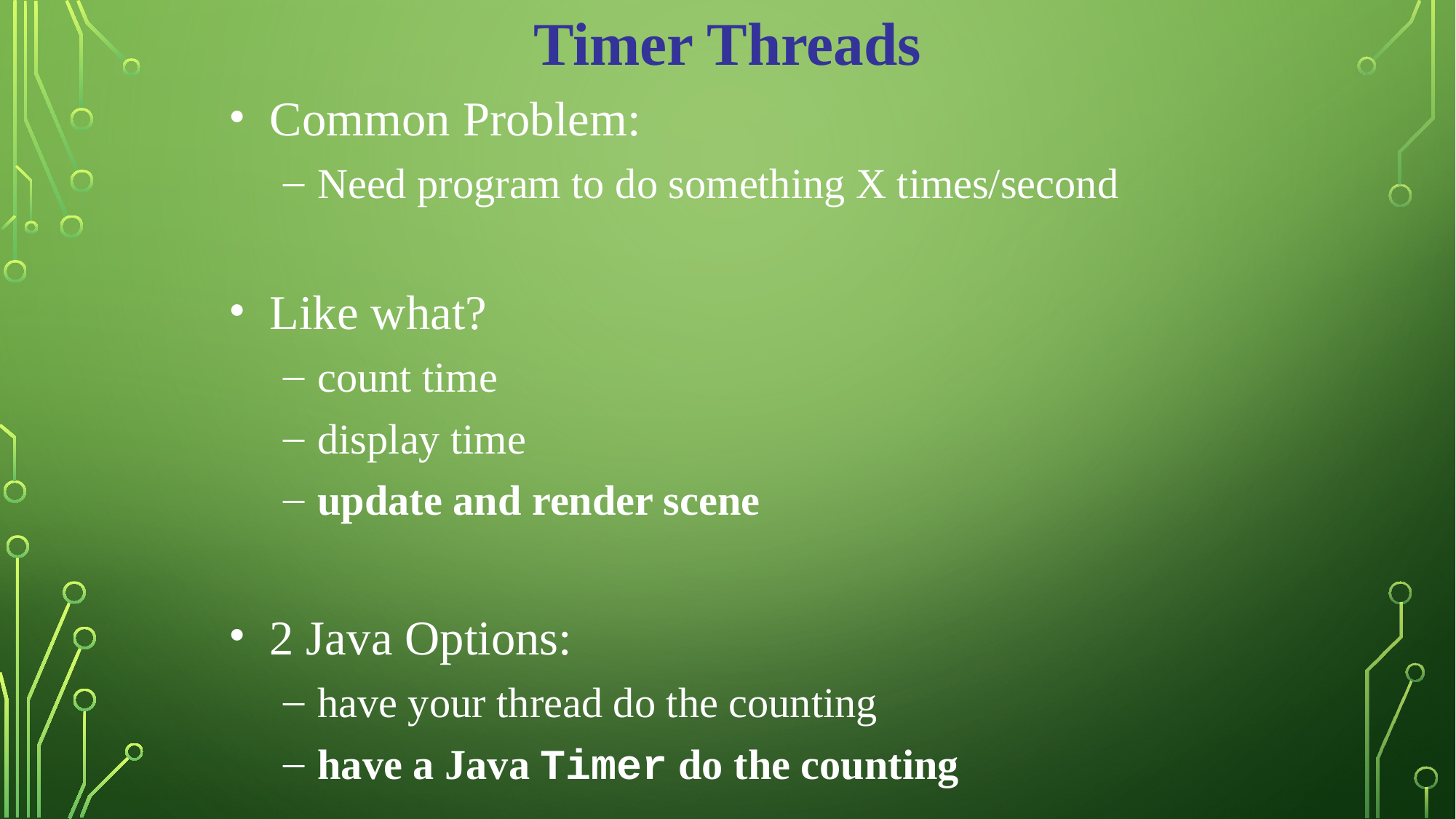

Timer Threads
Common Problem:
Need program to do something X times/second

Like what?
count time
display time
update and render scene

2 Java Options:
have your thread do the counting
have a Java Timer do the counting